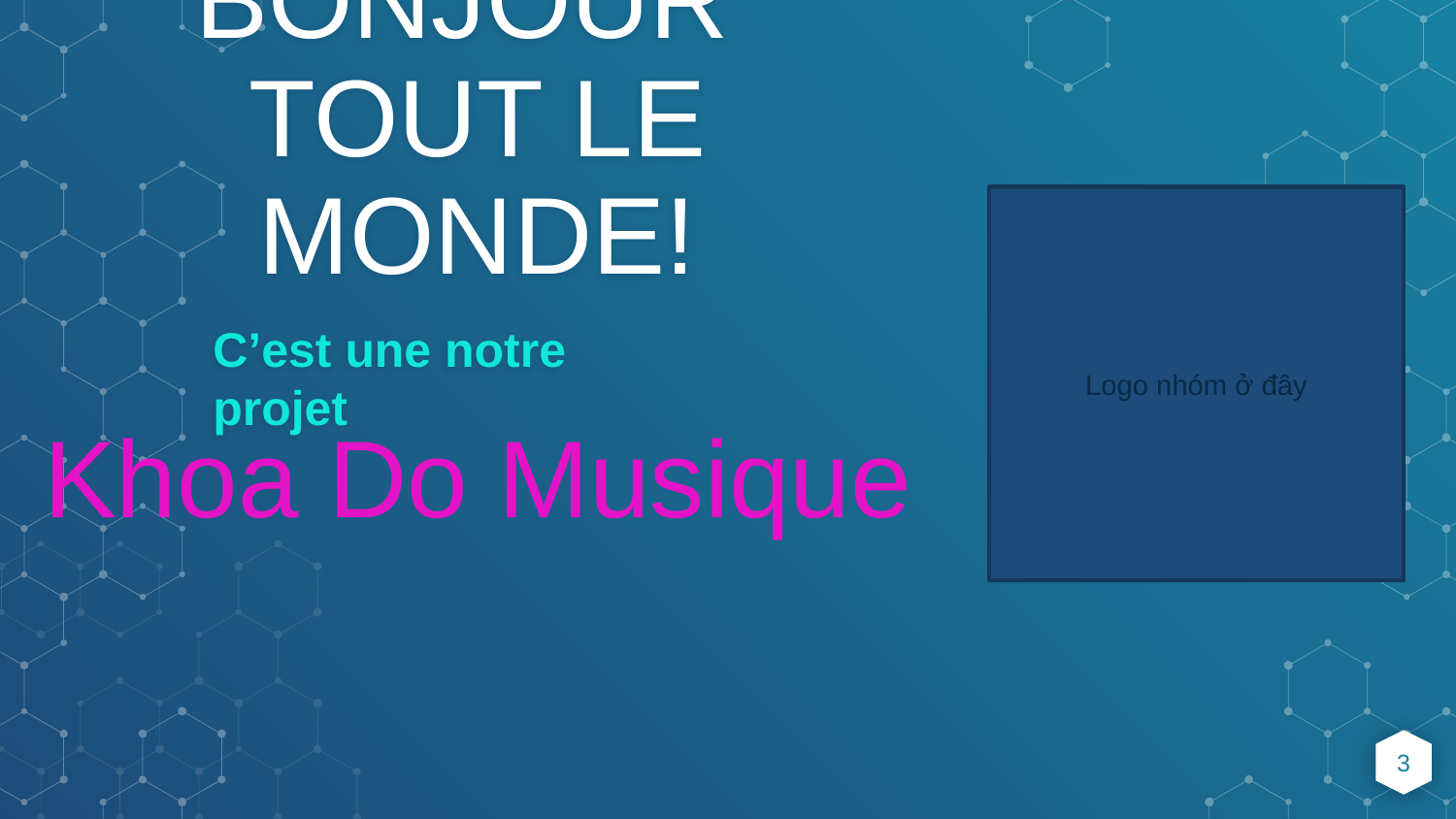

BONJOUR
TOUT LE MONDE!
Logo nhóm ở đây
C’est une notre projet
Khoa Do Musique
3